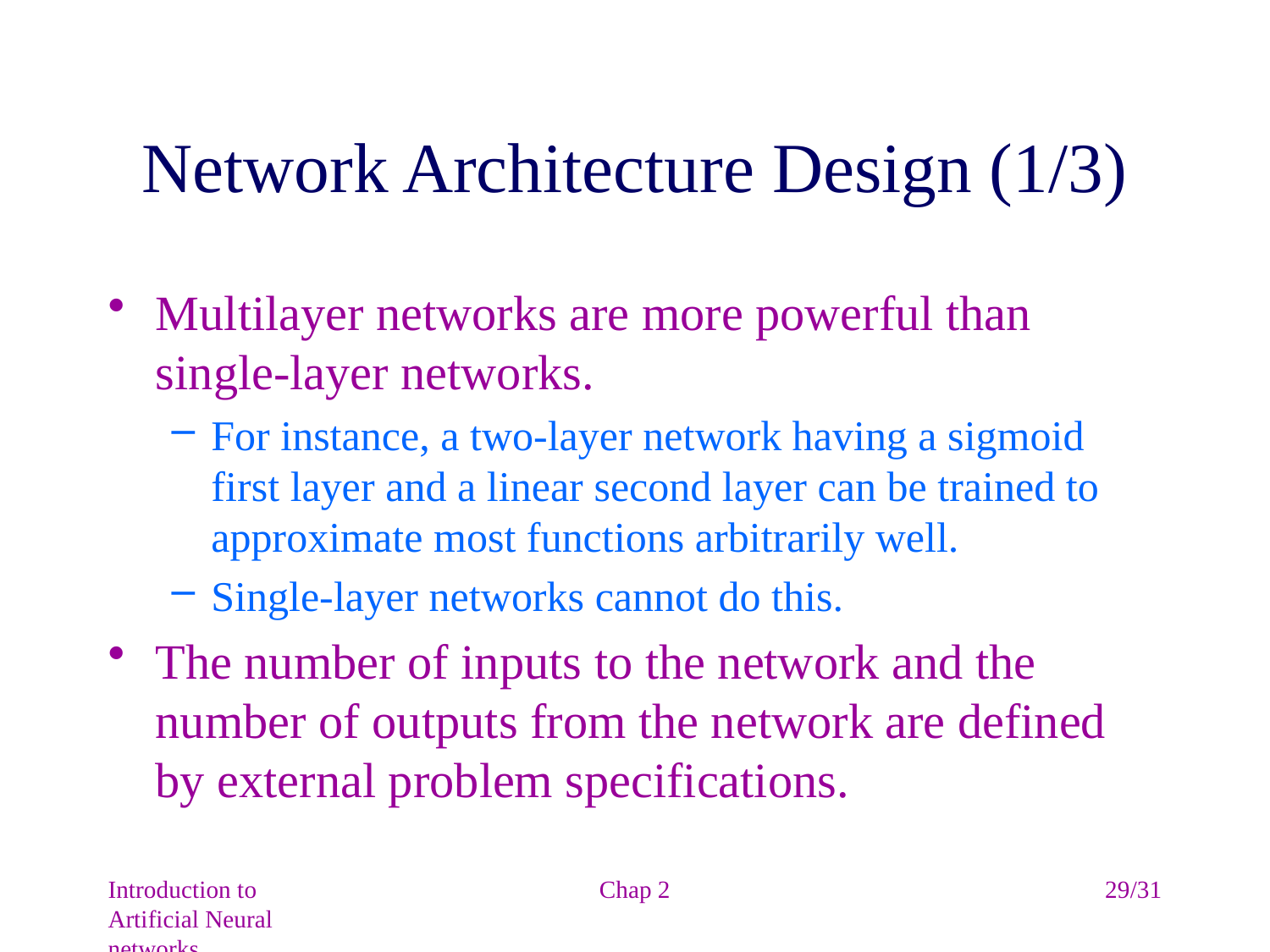

# Network Architecture Design (1/3)
Multilayer networks are more powerful than single-layer networks.
For instance, a two-layer network having a sigmoid first layer and a linear second layer can be trained to approximate most functions arbitrarily well.
Single-layer networks cannot do this.
The number of inputs to the network and the number of outputs from the network are defined by external problem specifications.
Introduction to Artificial Neural networks
Chap 2
29/31